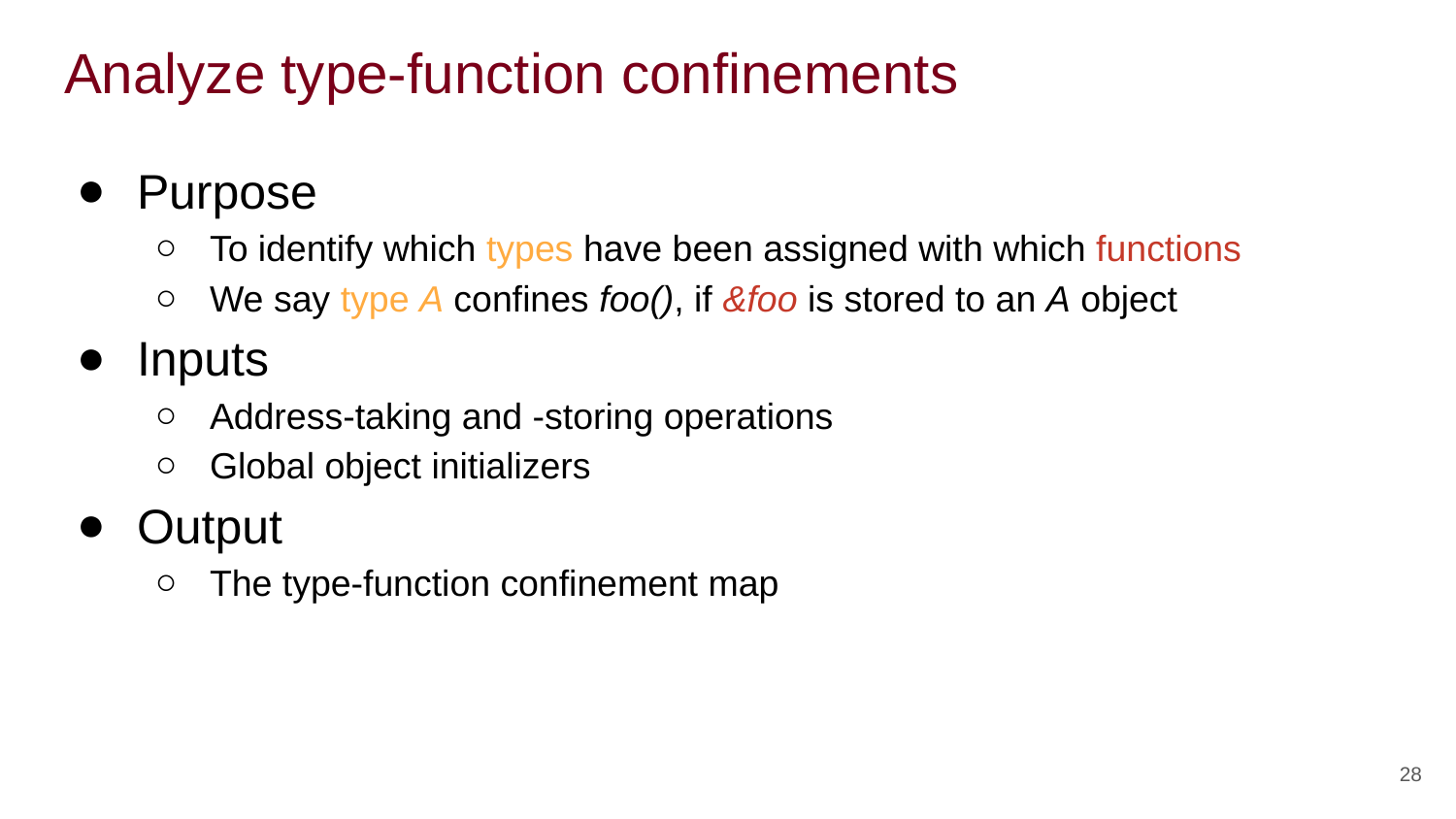

# Analyze type-function confinements
Purpose
To identify which types have been assigned with which functions
We say type A confines foo(), if &foo is stored to an A object
Inputs
Address-taking and -storing operations
Global object initializers
Output
The type-function confinement map
28